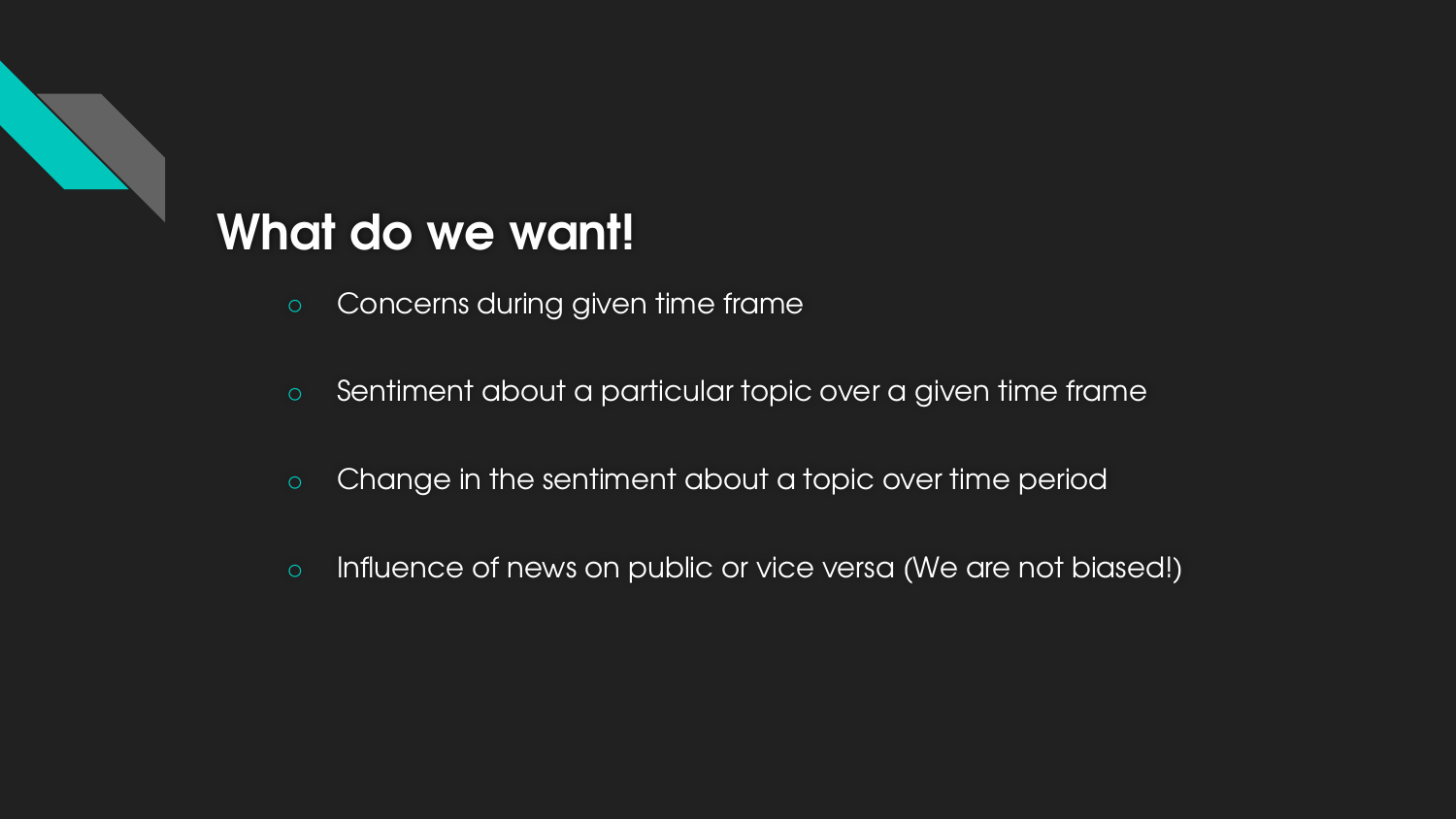

# What do we want!
Concerns during given time frame

Sentiment about a particular topic over a given time frame

Change in the sentiment about a topic over time period

Influence of news on public or vice versa (We are not biased!)